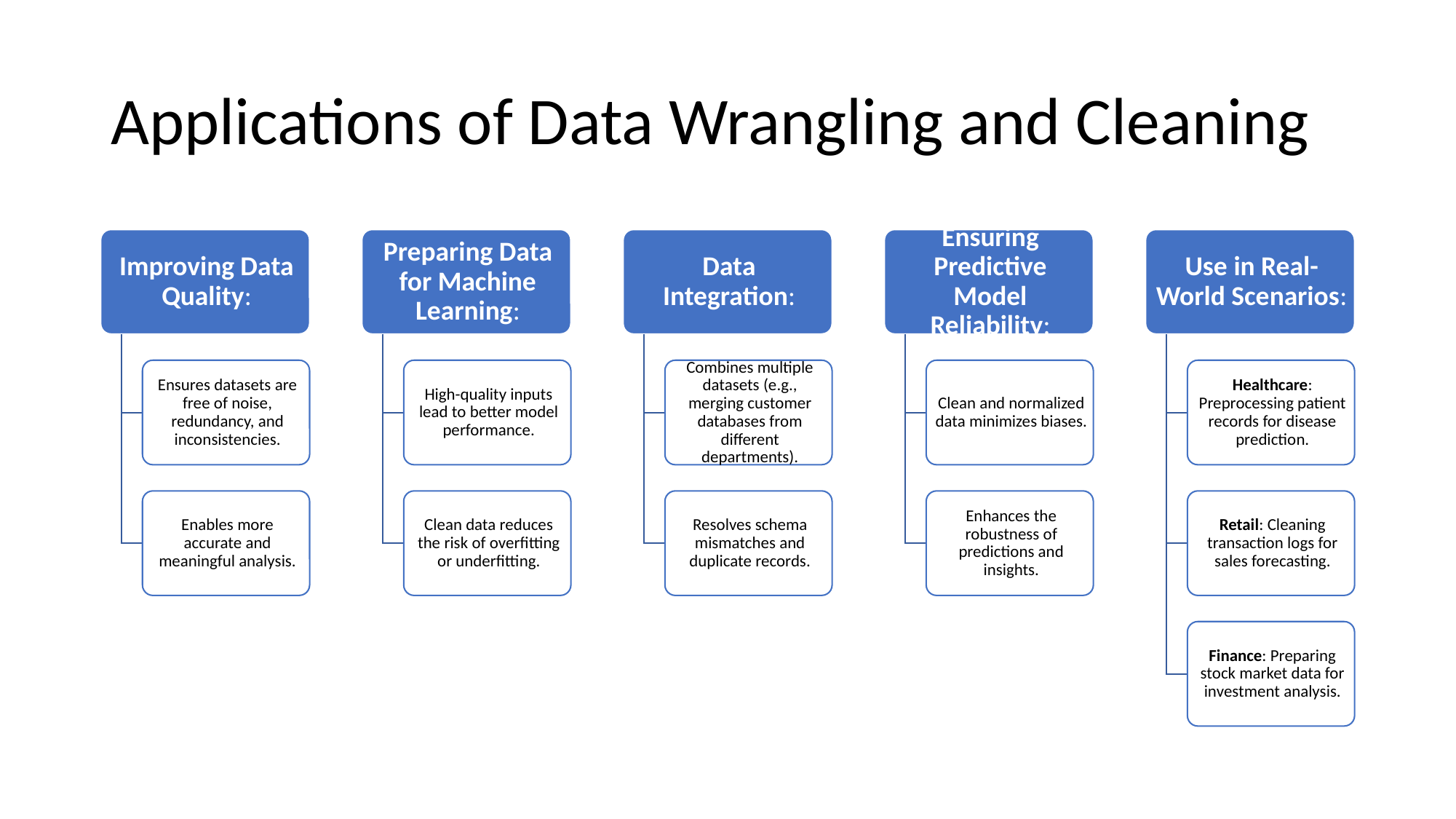

# Applications of Data Wrangling and Cleaning
Improving Data Quality:
Ensures datasets are free of noise, redundancy, and inconsistencies.
Enables more accurate and meaningful analysis.
Preparing Data for Machine Learning:
High-quality inputs lead to better model performance.
Clean data reduces the risk of overfitting or underfitting.
Data Integration:
Combines multiple datasets (e.g., merging customer databases from different departments).
Resolves schema mismatches and duplicate records.
Ensuring Predictive Model Reliability:
Clean and normalized data minimizes biases.
Enhances the robustness of predictions and insights.
Use in Real-World Scenarios:
Healthcare: Preprocessing patient records for disease prediction.
Retail: Cleaning transaction logs for sales forecasting.
Finance: Preparing stock market data for investment analysis.